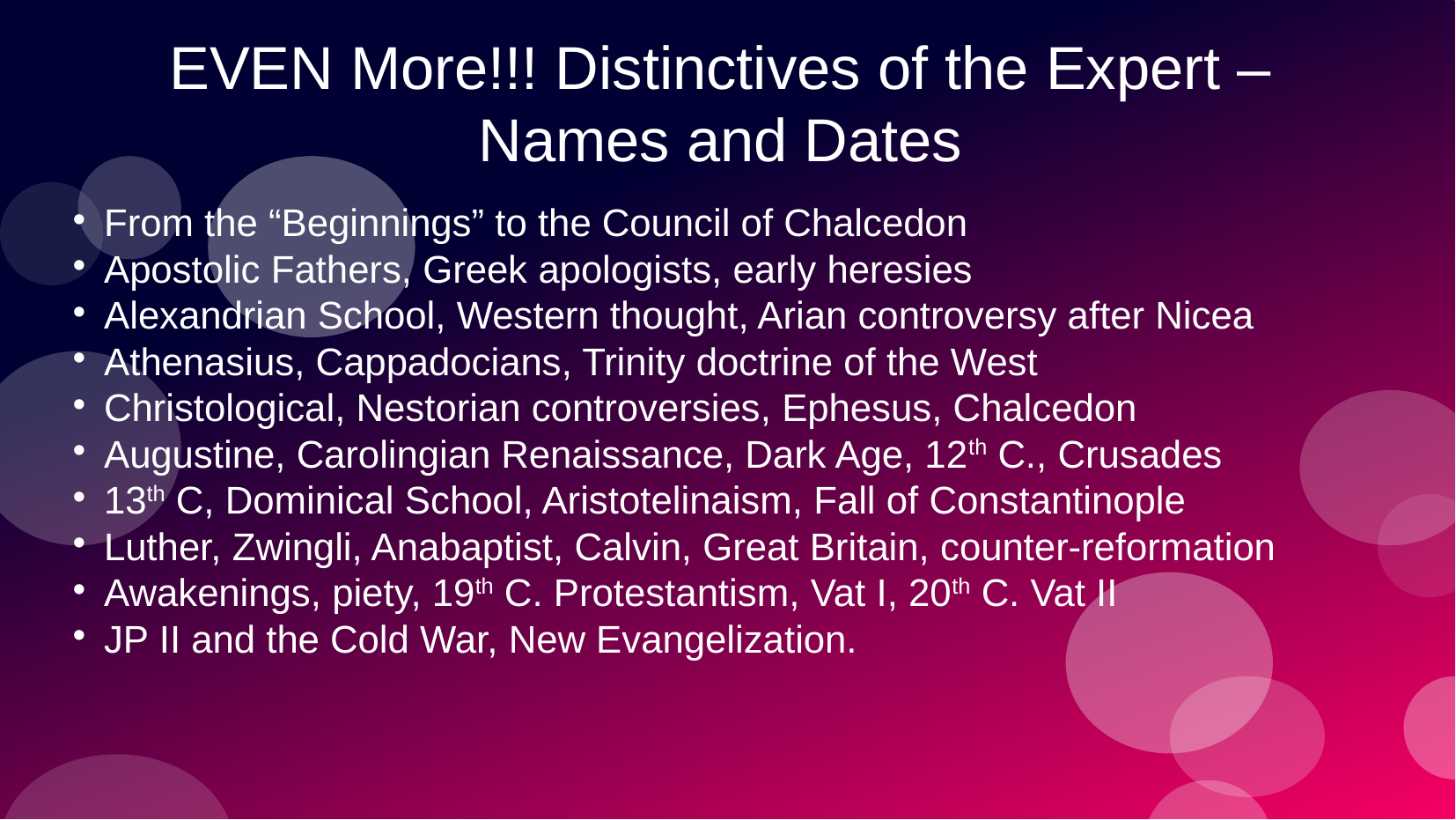

# EVEN More!!! Distinctives of the Expert – Names and Dates
From the “Beginnings” to the Council of Chalcedon
Apostolic Fathers, Greek apologists, early heresies
Alexandrian School, Western thought, Arian controversy after Nicea
Athenasius, Cappadocians, Trinity doctrine of the West
Christological, Nestorian controversies, Ephesus, Chalcedon
Augustine, Carolingian Renaissance, Dark Age, 12th C., Crusades
13th C, Dominical School, Aristotelinaism, Fall of Constantinople
Luther, Zwingli, Anabaptist, Calvin, Great Britain, counter-reformation
Awakenings, piety, 19th C. Protestantism, Vat I, 20th C. Vat II
JP II and the Cold War, New Evangelization.